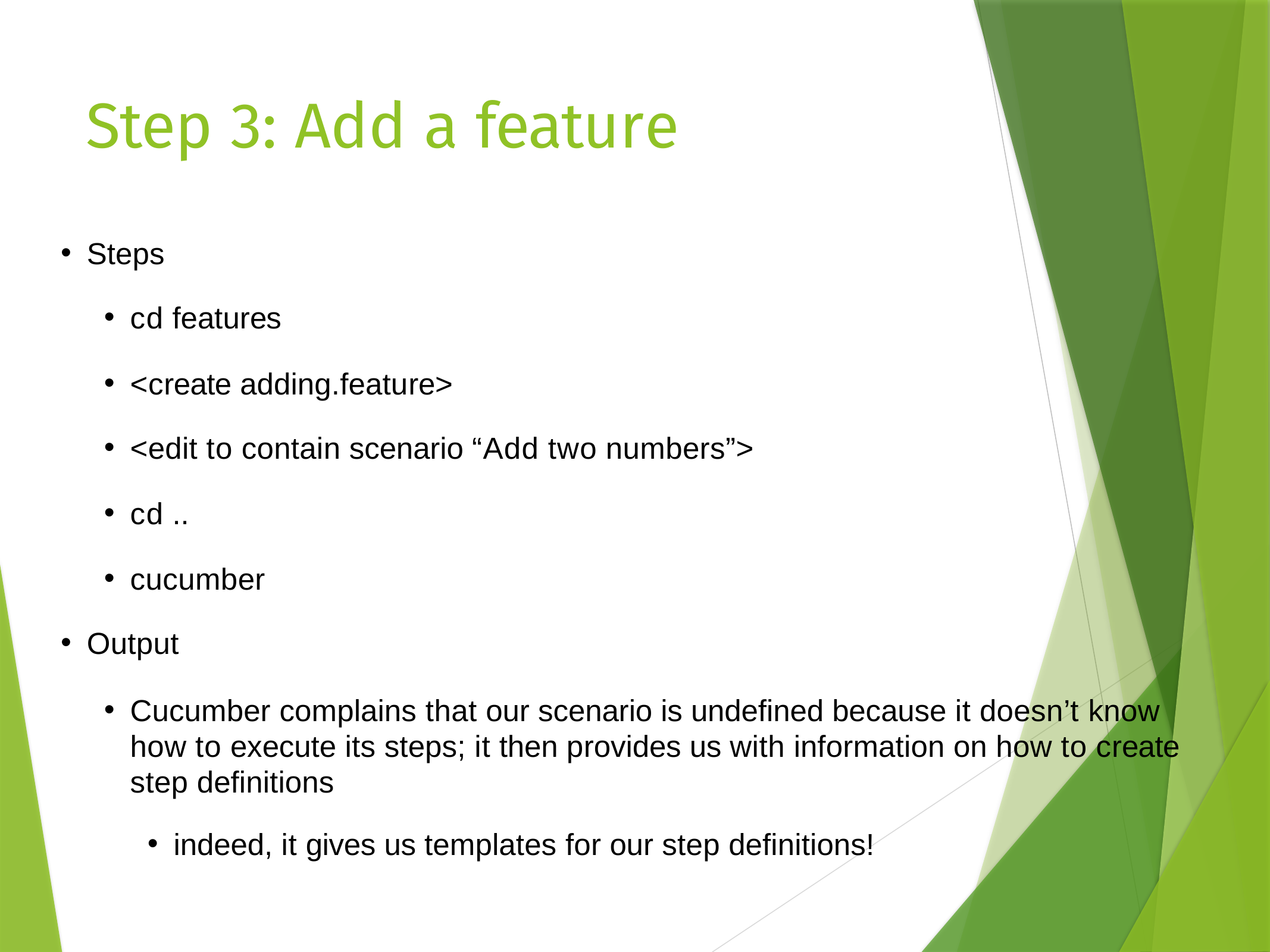

# Step 3: Add a feature
Steps

cd features

<create adding.feature>

<edit to contain scenario “Add two numbers”>

cd ..

cucumber

Output

Cucumber complains that our scenario is undeﬁned because it doesn’t know how to execute its steps; it then provides us with information on how to create step deﬁnitions
indeed, it gives us templates for our step deﬁnitions!